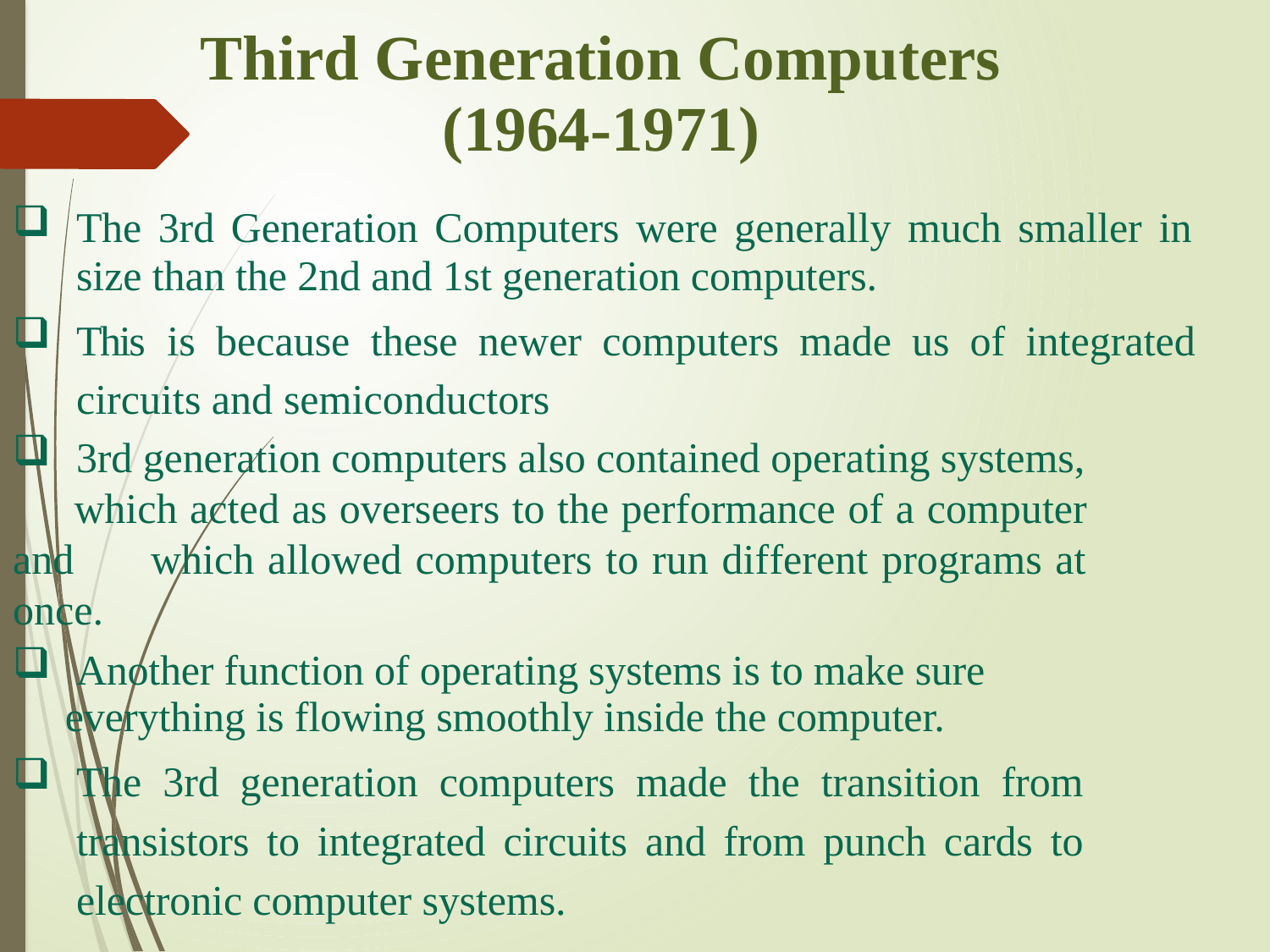

Third Generation Computers
(1964-1971)
The 3rd Generation Computers were generally much smaller in size than the 2nd and 1st generation computers.
This is because these newer computers made us of integrated circuits and semiconductors
3rd generation computers also contained operating systems,
     which acted as overseers to the performance of a computer      	and    	which allowed computers to run different programs at 	once.
Another function of operating systems is to make sure
     everything is flowing smoothly inside the computer.
The 3rd generation computers made the transition from transistors to integrated circuits and from punch cards to electronic computer systems.